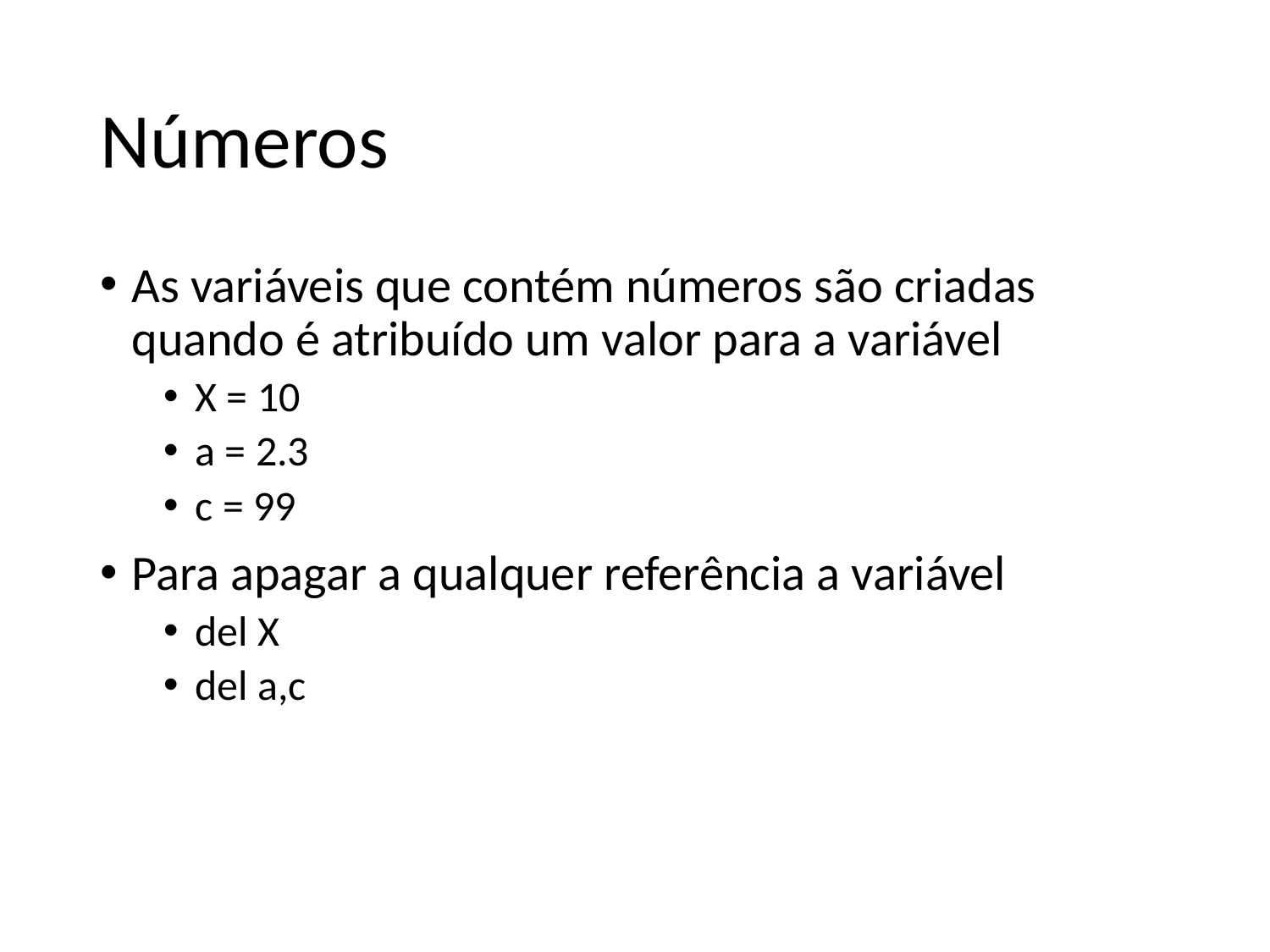

# Números
As variáveis que contém números são criadas quando é atribuído um valor para a variável
X = 10
a = 2.3
c = 99
Para apagar a qualquer referência a variável
del X
del a,c